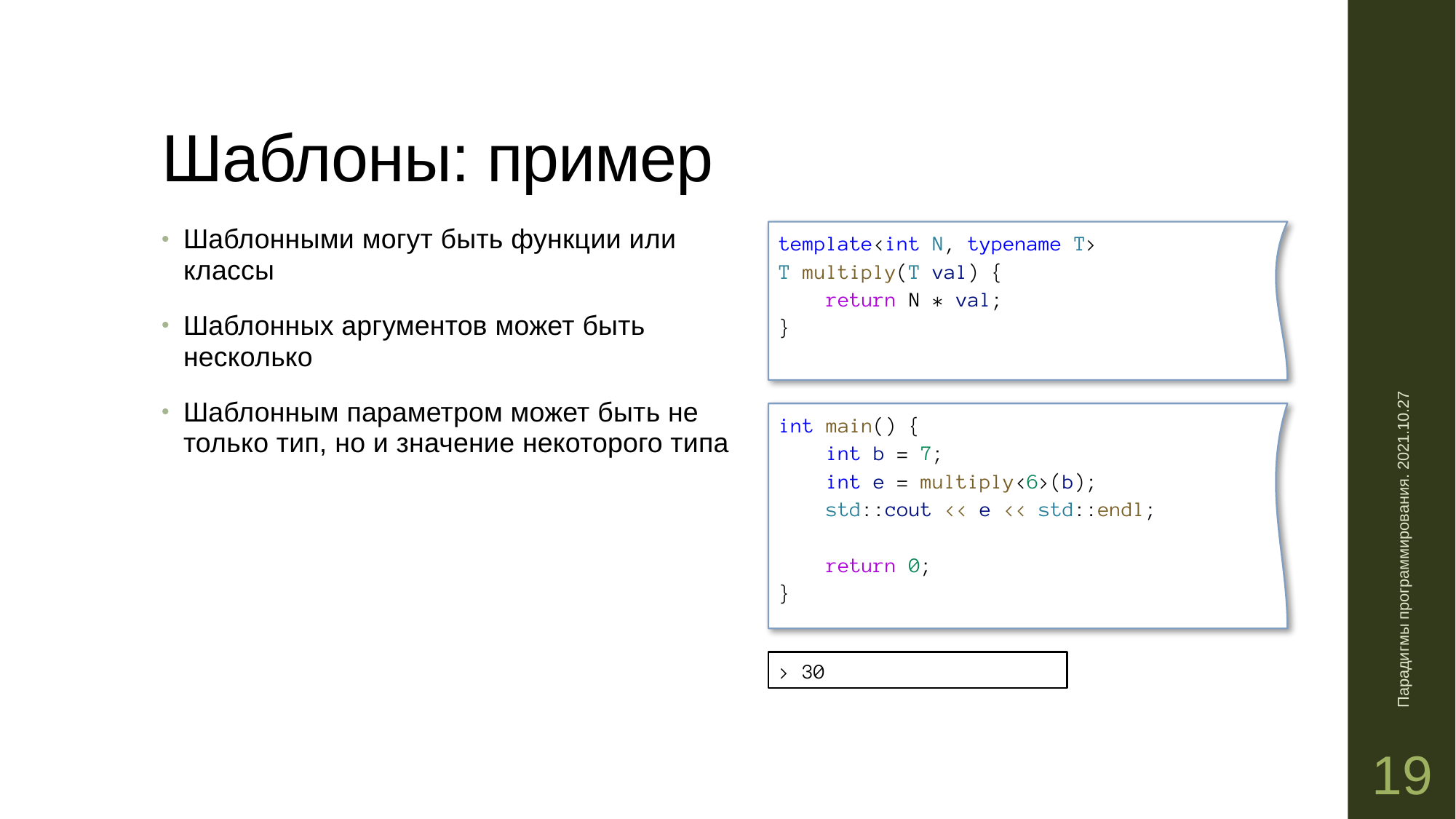

# Шаблоны: пример
Шаблонными могут быть функции или классы
Шаблонных аргументов может быть несколько
Шаблонным параметром может быть не только тип, но и значение некоторого типа

template<int N, typename T>
T multiply(T val) {
    return N * val;
}
int main() {
    int b = 7;
    int e = multiply<6>(b);
    std::cout << e << std::endl;
    return 0;
}
Парадигмы программирования. 2021.10.27
> 30
19